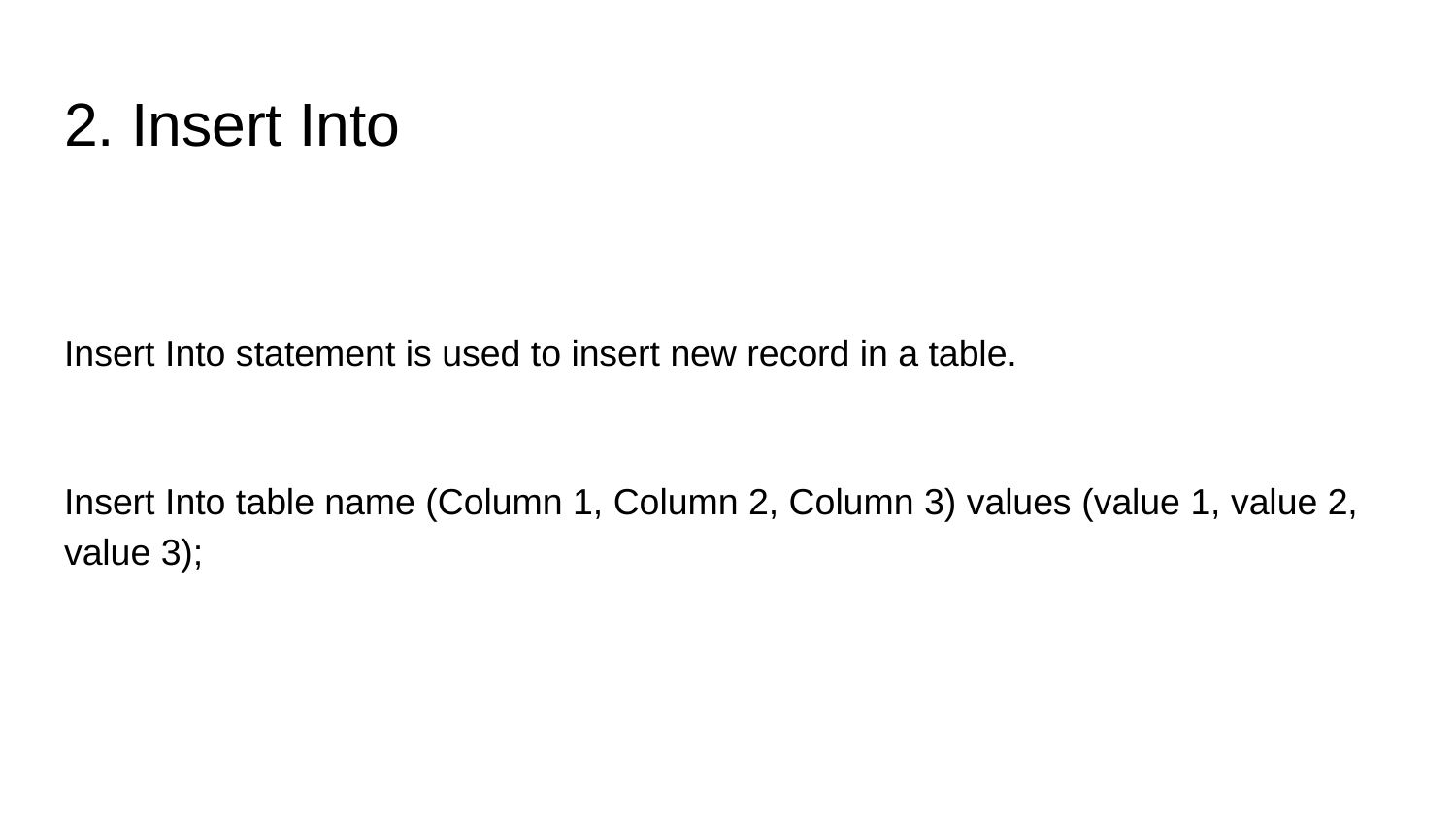

# 2. Insert Into
Insert Into statement is used to insert new record in a table.

Insert Into table name (Column 1, Column 2, Column 3) values (value 1, value 2, value 3);